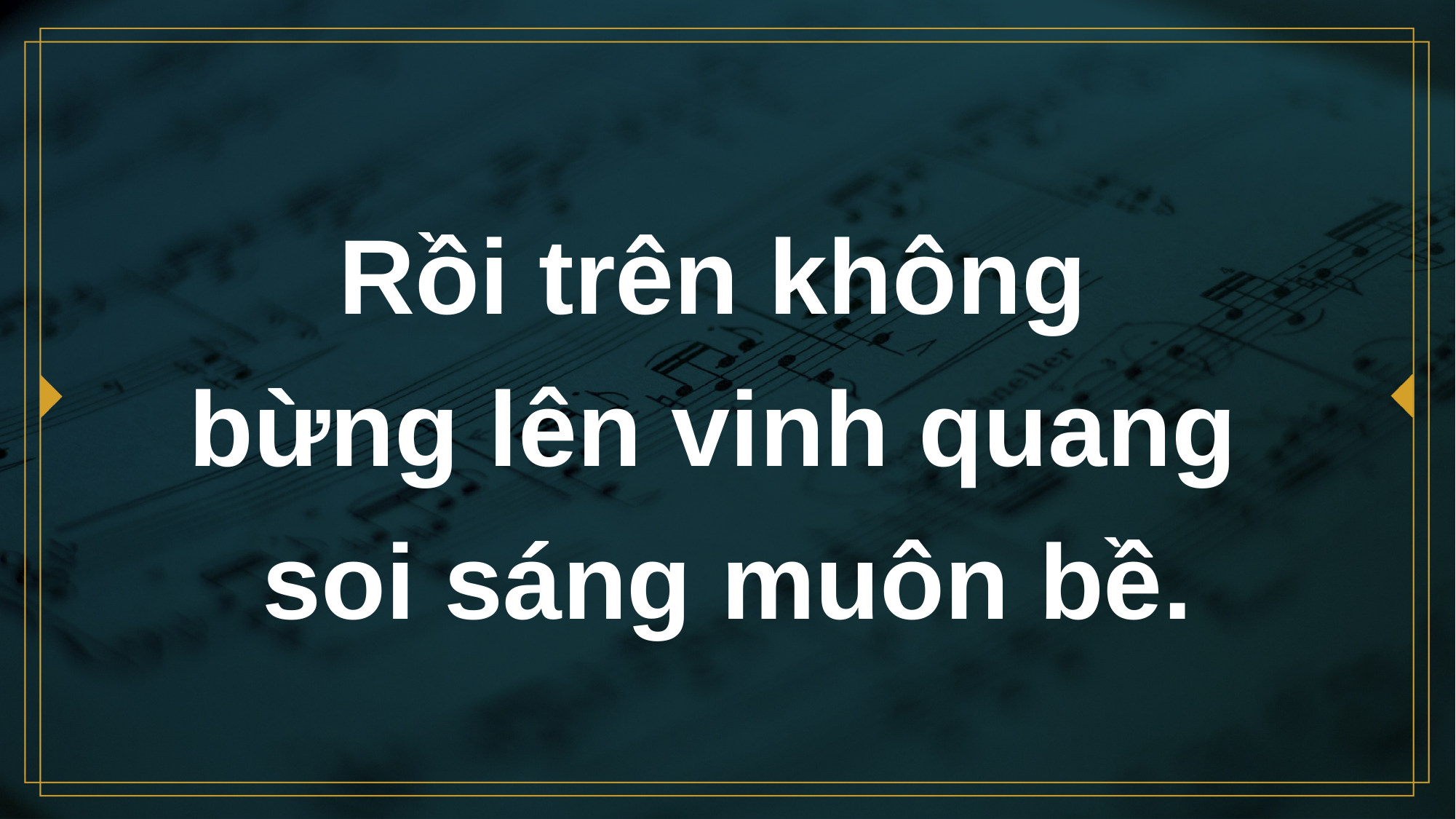

# Rồi trên không bừng lên vinh quang soi sáng muôn bề.